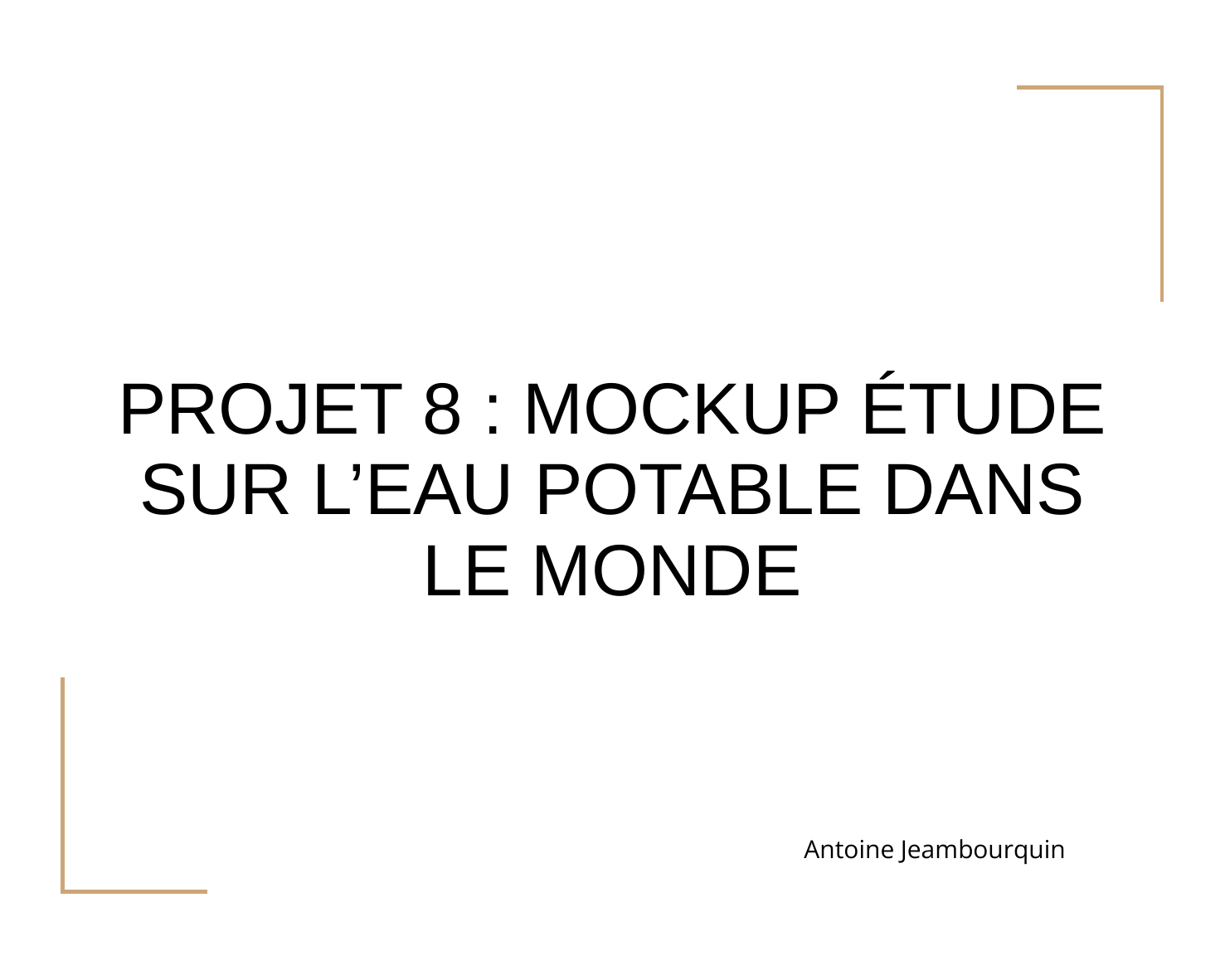

# PROJET 8 : MOCKUP ÉTUDE SUR L’EAU POTABLE DANS LE MONDE
Antoine Jeambourquin